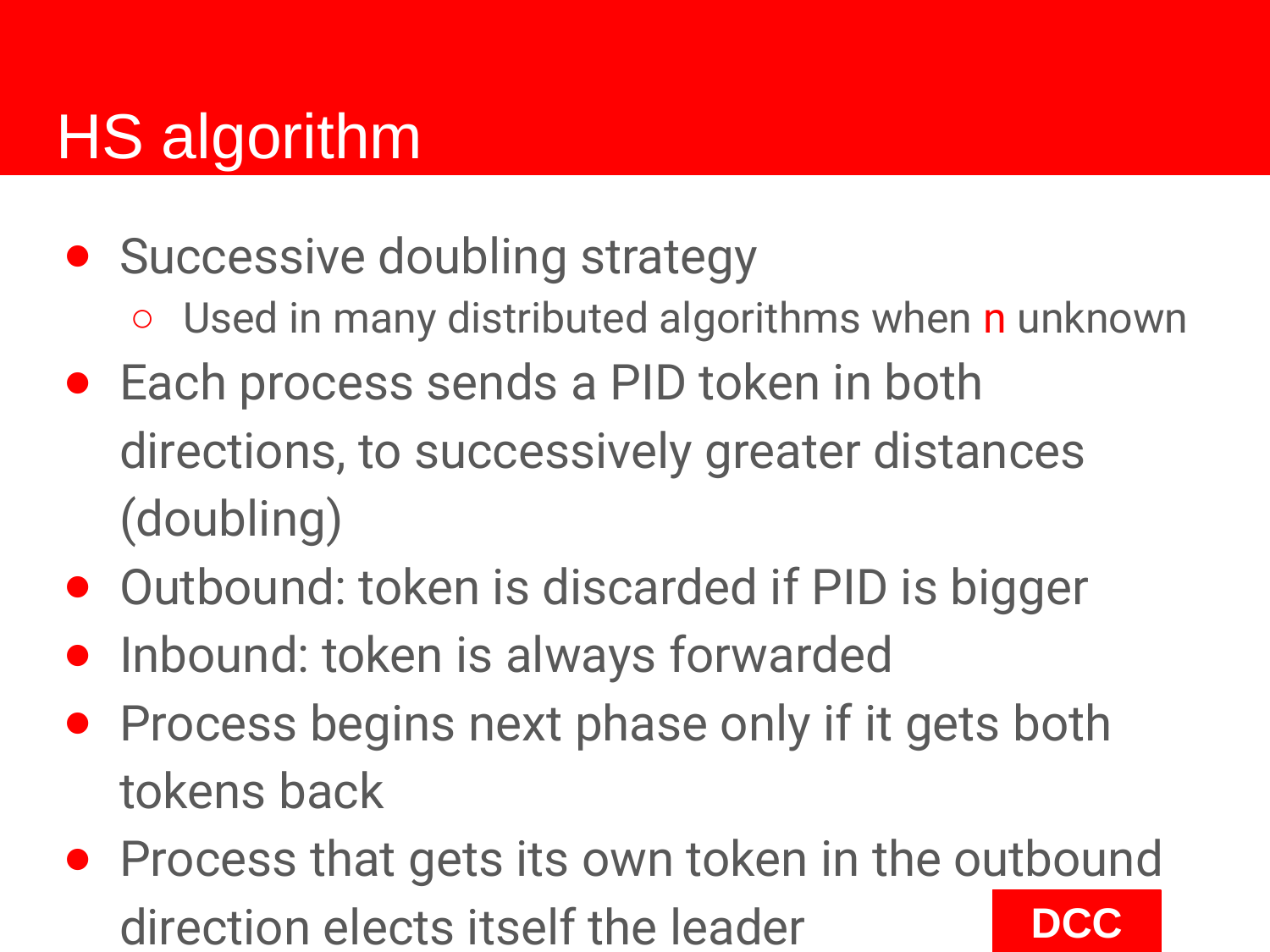

# HS algorithm
Successive doubling strategy
Used in many distributed algorithms when n unknown
Each process sends a PID token in both directions, to successively greater distances (doubling)
Outbound: token is discarded if PID is bigger
Inbound: token is always forwarded
Process begins next phase only if it gets both tokens back
Process that gets its own token in the outbound direction elects itself the leader
11